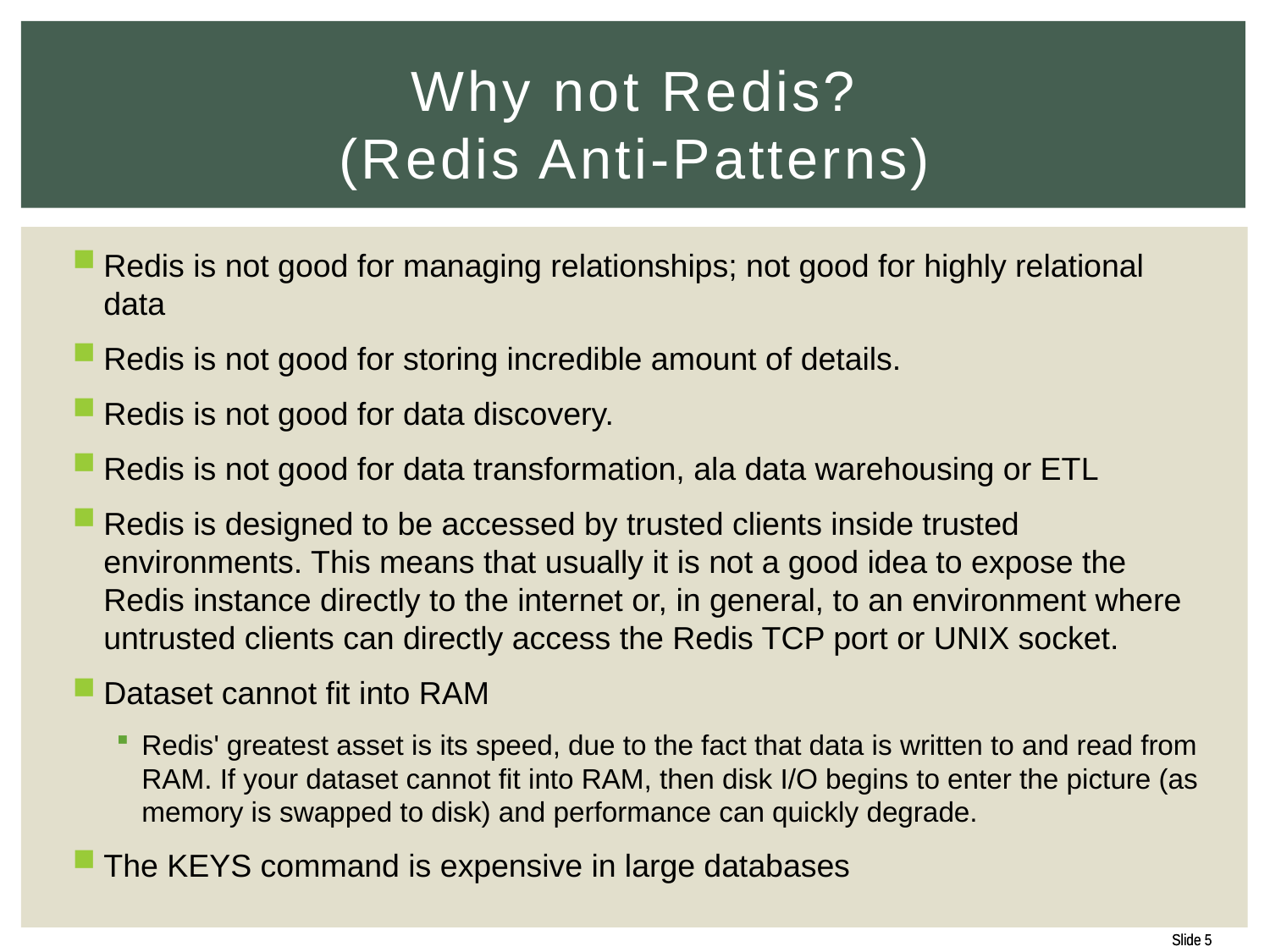

# Why not Redis? (Redis Anti-Patterns)
Redis is not good for managing relationships; not good for highly relational data
Redis is not good for storing incredible amount of details.
Redis is not good for data discovery.
Redis is not good for data transformation, ala data warehousing or ETL
Redis is designed to be accessed by trusted clients inside trusted environments. This means that usually it is not a good idea to expose the Redis instance directly to the internet or, in general, to an environment where untrusted clients can directly access the Redis TCP port or UNIX socket.
Dataset cannot fit into RAM
Redis' greatest asset is its speed, due to the fact that data is written to and read from RAM. If your dataset cannot fit into RAM, then disk I/O begins to enter the picture (as memory is swapped to disk) and performance can quickly degrade.
The KEYS command is expensive in large databases